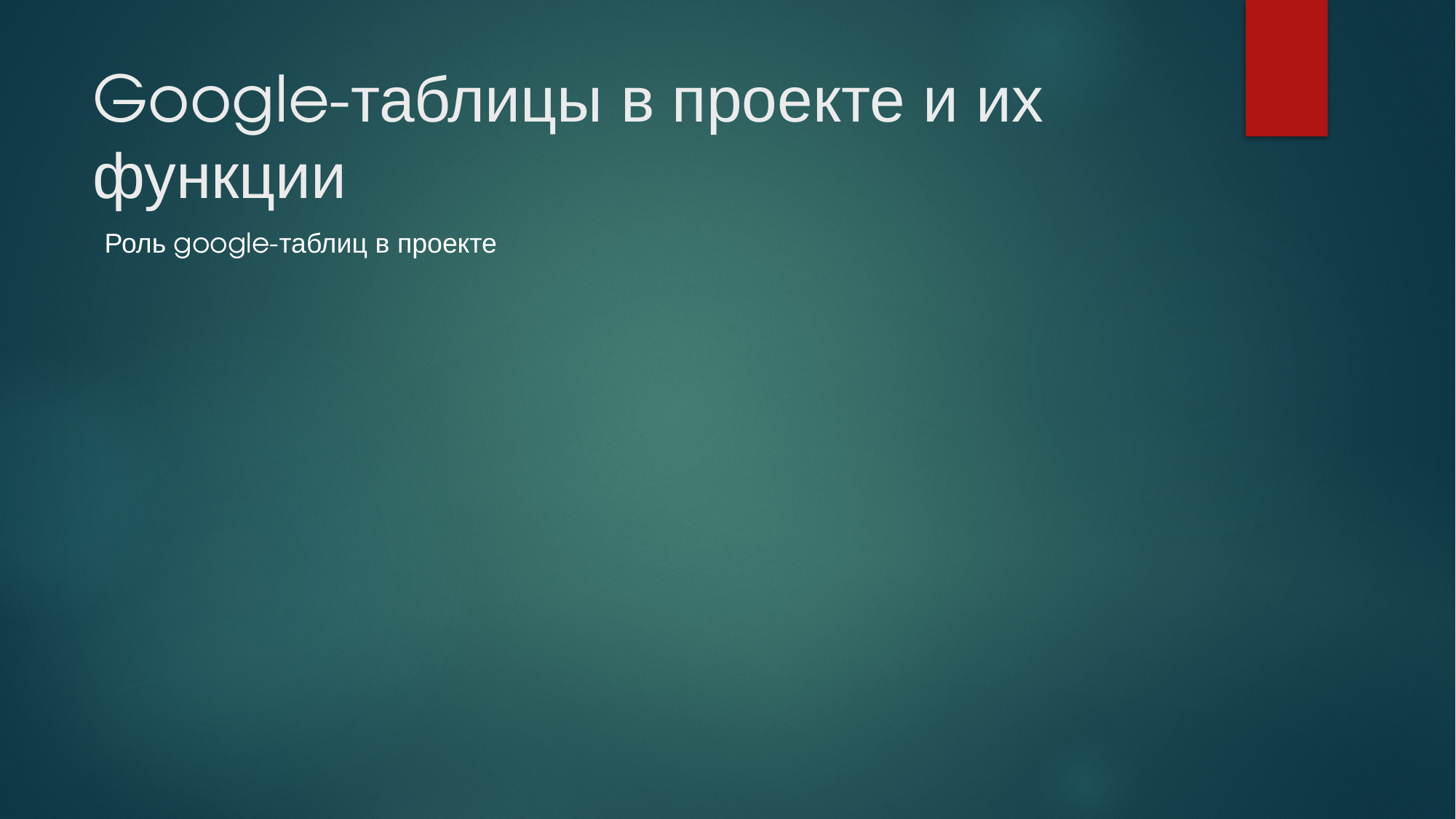

# Google-таблицы в проекте и их функции
Роль google-таблиц в проекте